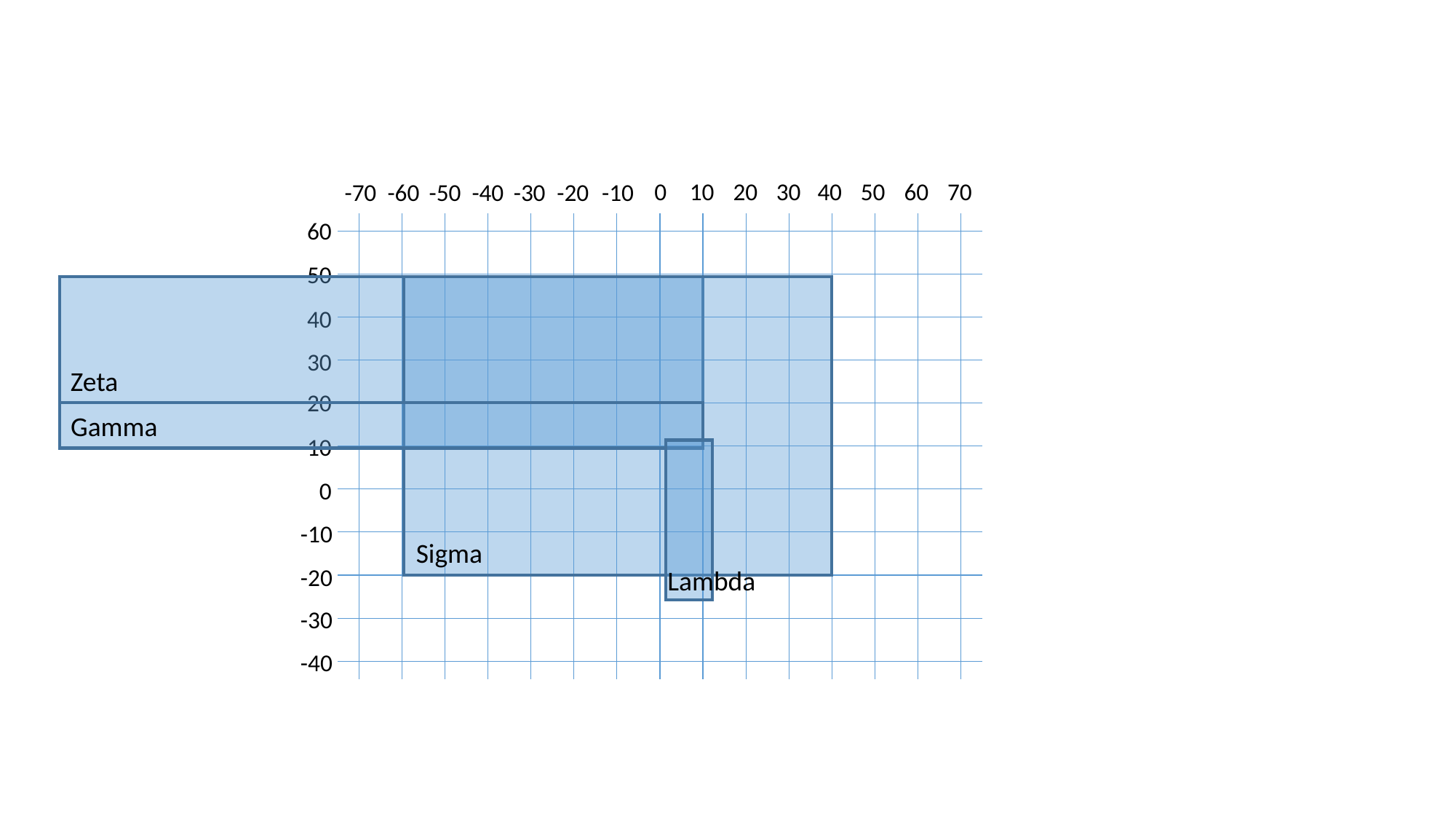

0
10
20
30
40
50
60
70
-70
-60
-50
-40
-30
-20
-10
60
50

40
30
Zeta
20

Gamma
10

0
-10
Sigma
-20
Lambda
-30
-40